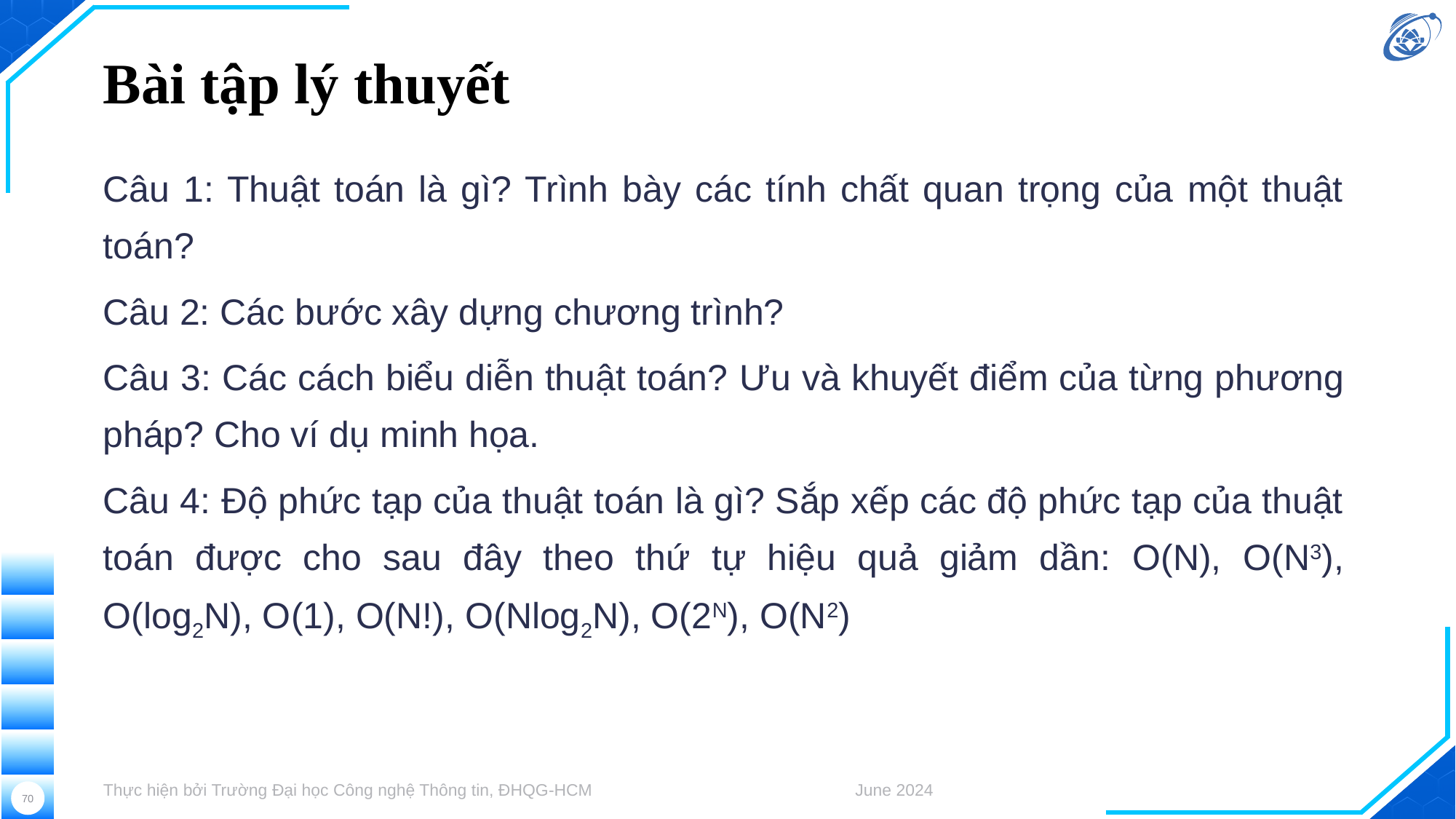

# Bài tập lý thuyết
Câu 1: Thuật toán là gì? Trình bày các tính chất quan trọng của một thuật toán?
Câu 2: Các bước xây dựng chương trình?
Câu 3: Các cách biểu diễn thuật toán? Ưu và khuyết điểm của từng phương pháp? Cho ví dụ minh họa.
Câu 4: Độ phức tạp của thuật toán là gì? Sắp xếp các độ phức tạp của thuật toán được cho sau đây theo thứ tự hiệu quả giảm dần: O(N), O(N3), O(log2N), O(1), O(N!), O(Nlog2N), O(2N), O(N2)
Thực hiện bởi Trường Đại học Công nghệ Thông tin, ĐHQG-HCM
June 2024
70